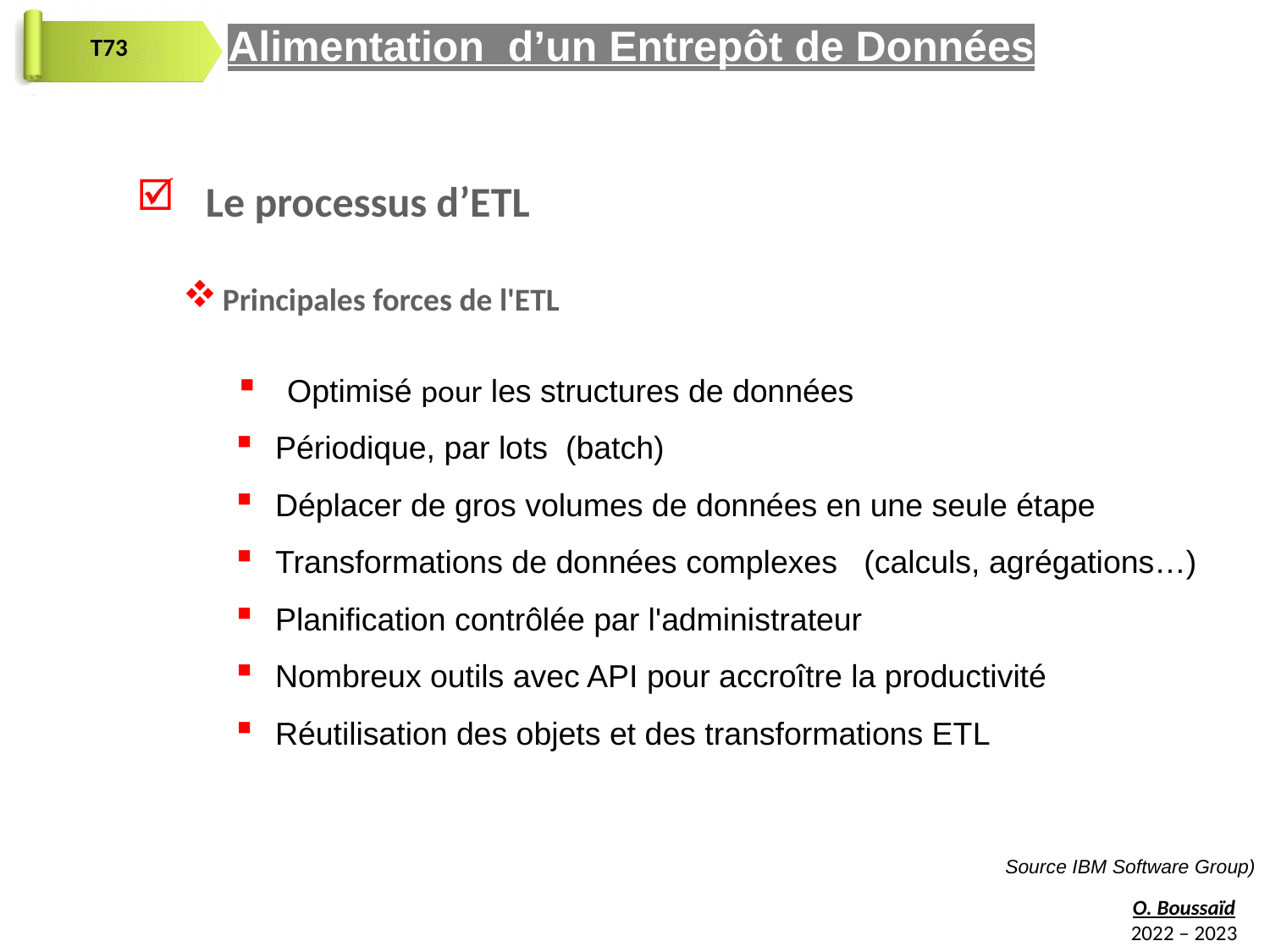

Alimentation  d’un Entrepôt de Données

Le processus d’ETL
Principales forces de l'ETL

 Optimisé pour les structures de données
Périodique, par lots  (batch)
Déplacer de gros volumes de données en une seule étape
Transformations de données complexes   (calculs, agrégations…)
Planification contrôlée par l'administrateur
Nombreux outils avec API pour accroître la productivité
Réutilisation des objets et des transformations ETL
Source IBM Software Group)